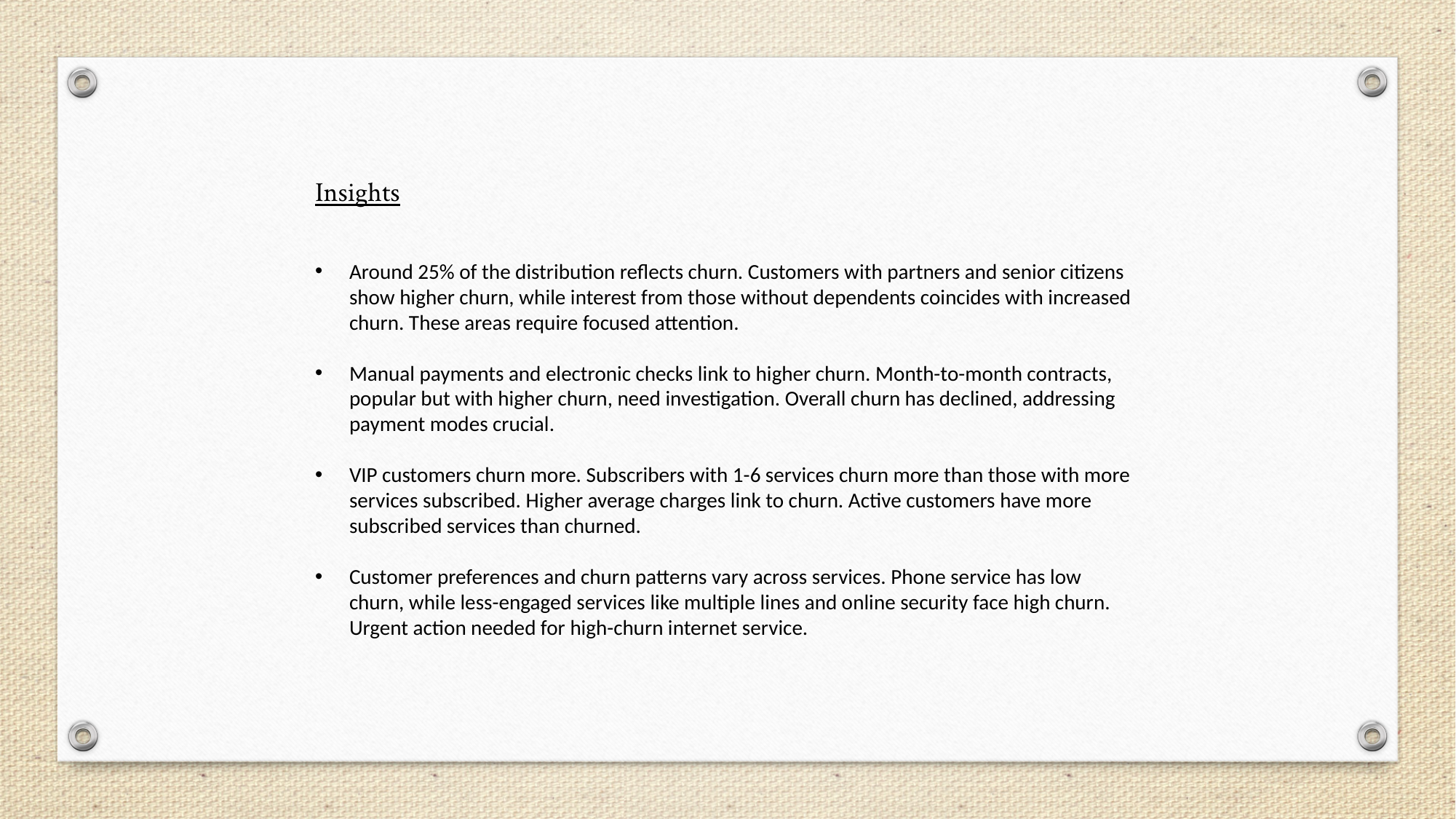

Insights

Around 25% of the distribution reflects churn. Customers with partners and senior citizens show higher churn, while interest from those without dependents coincides with increased churn. These areas require focused attention.
Manual payments and electronic checks link to higher churn. Month-to-month contracts, popular but with higher churn, need investigation. Overall churn has declined, addressing payment modes crucial.
VIP customers churn more. Subscribers with 1-6 services churn more than those with more services subscribed. Higher average charges link to churn. Active customers have more subscribed services than churned.
Customer preferences and churn patterns vary across services. Phone service has low churn, while less-engaged services like multiple lines and online security face high churn. Urgent action needed for high-churn internet service.